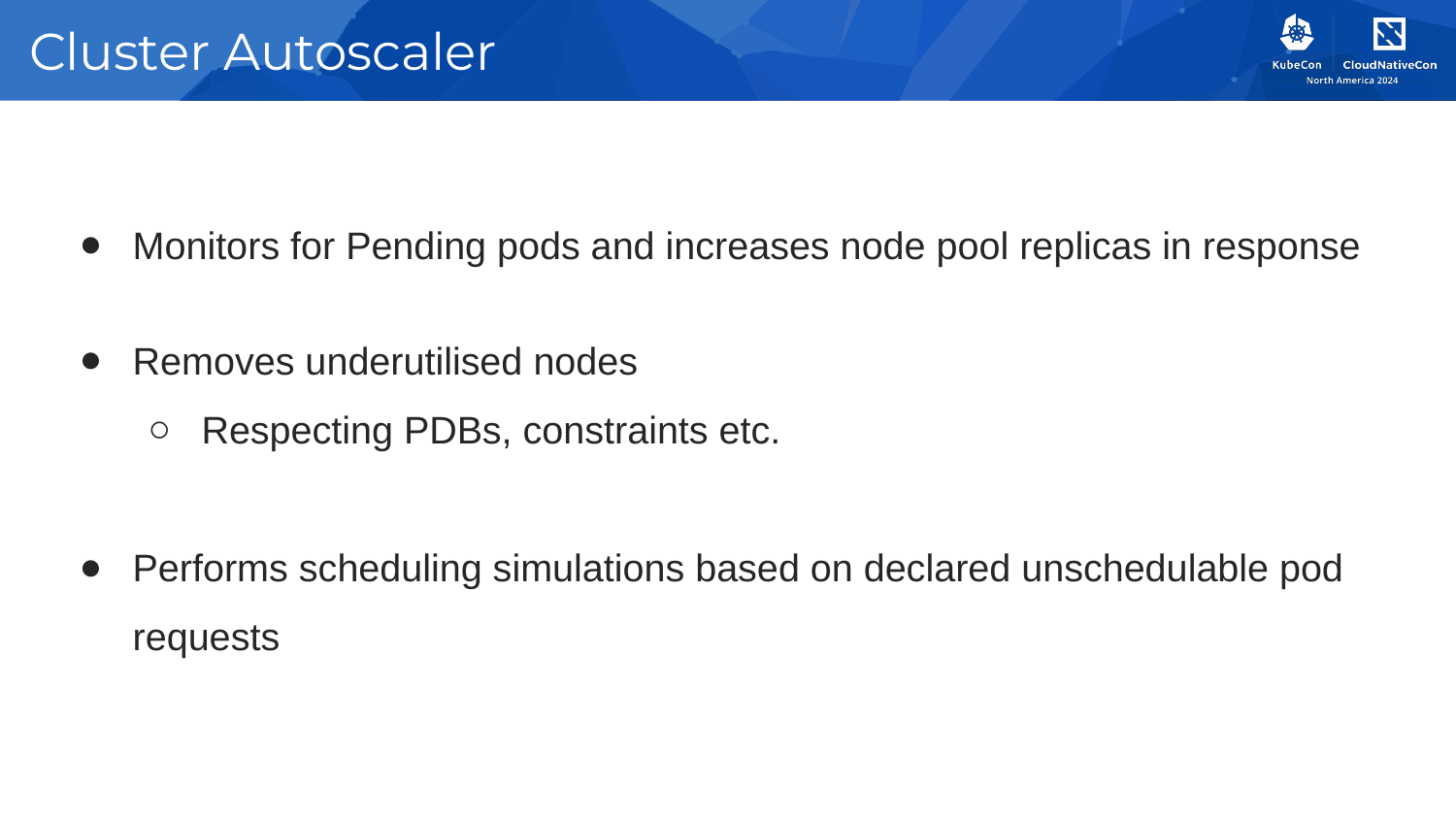

# Cluster Autoscaler
Monitors for Pending pods and increases node pool replicas in response
Removes underutilised nodes
Respecting PDBs, constraints etc.
Performs scheduling simulations based on declared unschedulable pod requests